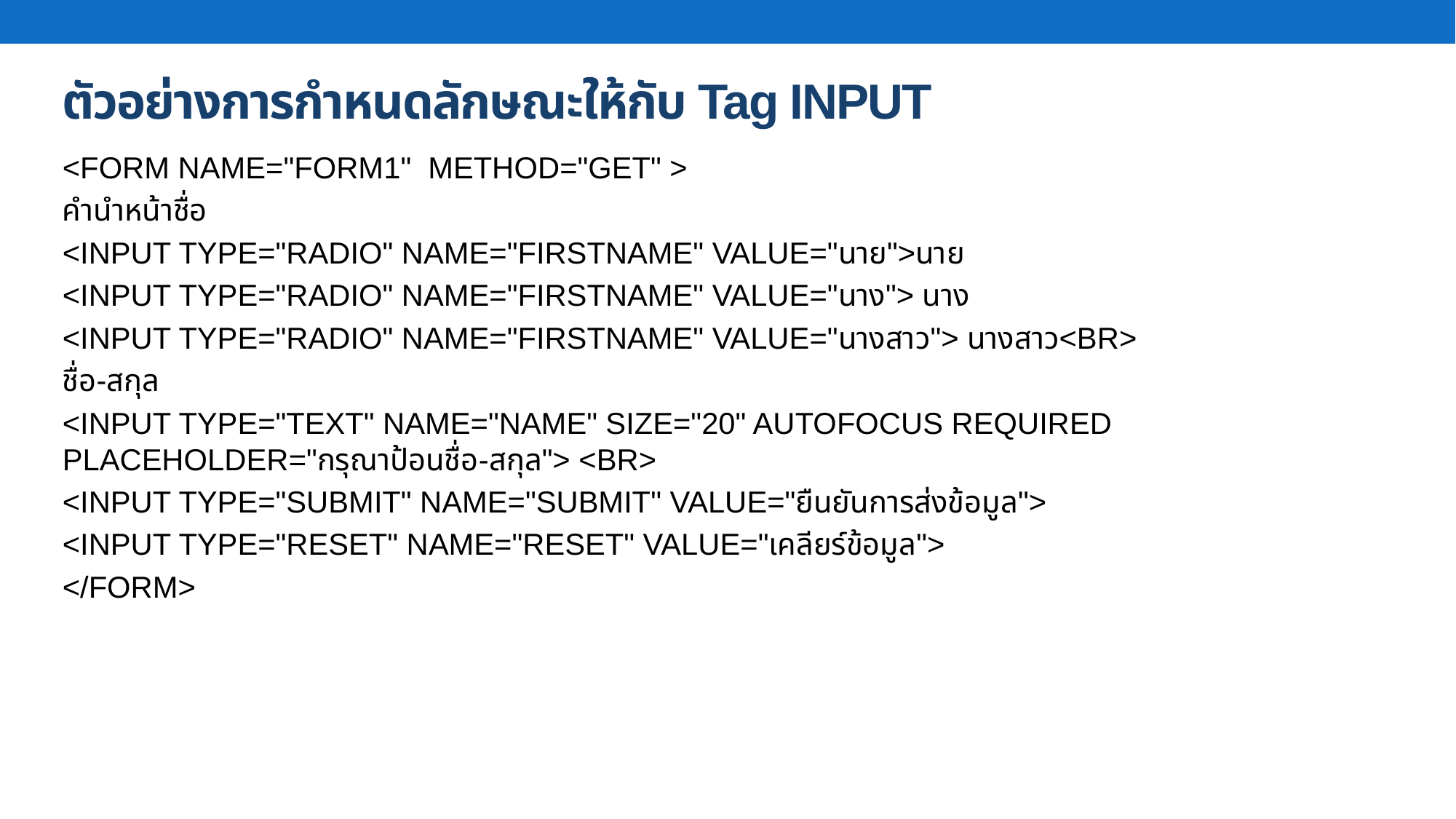

# ตัวอย่างการกำหนดลักษณะให้กับ Tag INPUT
<FORM NAME="FORM1"  METHOD="GET" >
คำนำหน้าชื่อ
<INPUT TYPE="RADIO" NAME="FIRSTNAME" VALUE="นาย">นาย
<INPUT TYPE="RADIO" NAME="FIRSTNAME" VALUE="นาง"> นาง
<INPUT TYPE="RADIO" NAME="FIRSTNAME" VALUE="นางสาว"> นางสาว<BR>
ชื่อ-สกุล
<INPUT TYPE="TEXT" NAME="NAME" SIZE="20" AUTOFOCUS REQUIRED PLACEHOLDER="กรุณาป้อนชื่อ-สกุล"> <BR>
<INPUT TYPE="SUBMIT" NAME="SUBMIT" VALUE="ยืนยันการส่งข้อมูล">
<INPUT TYPE="RESET" NAME="RESET" VALUE="เคลียร์ข้อมูล">
</FORM>